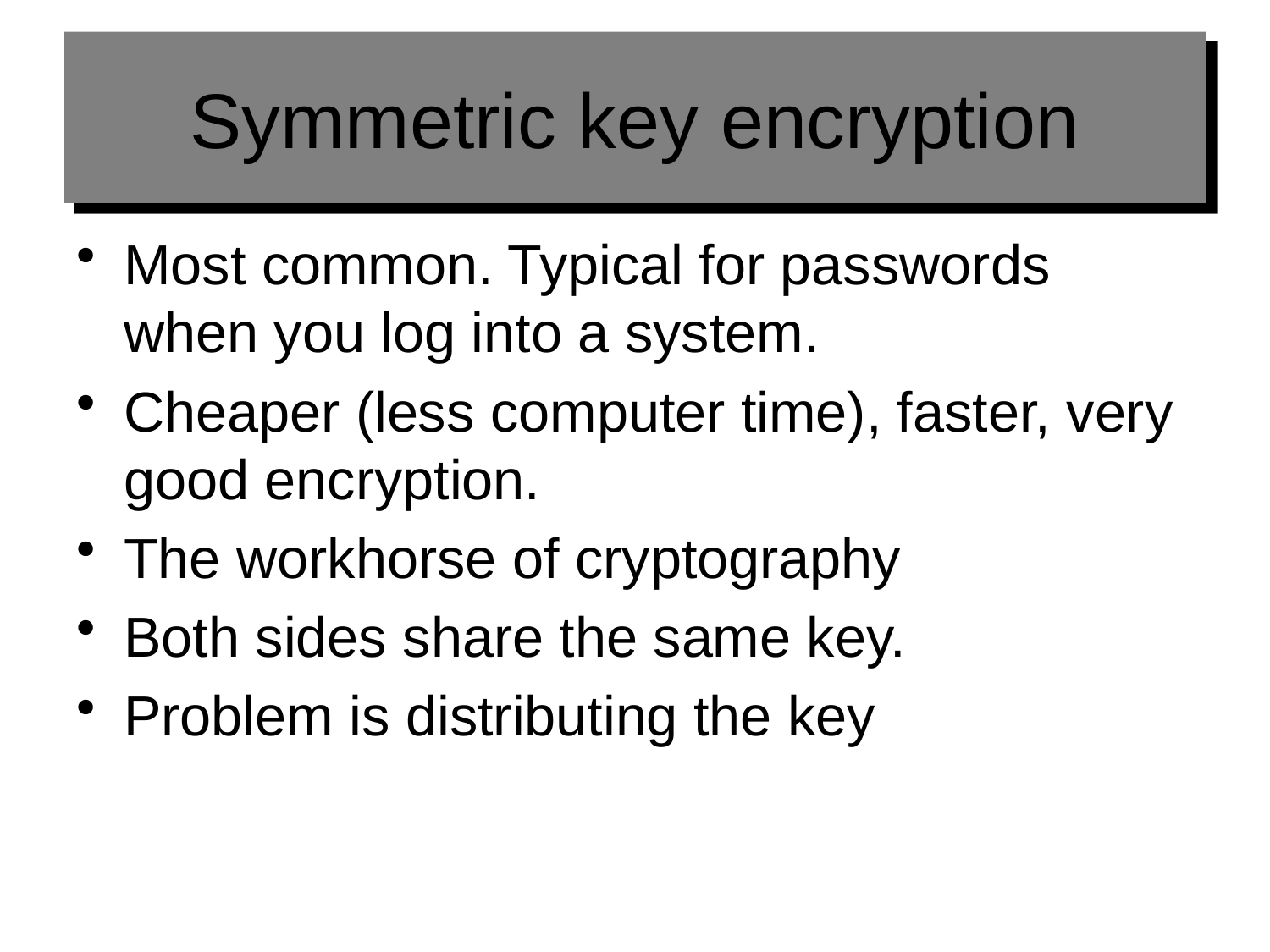

# Symmetric key encryption
Most common. Typical for passwords when you log into a system.
Cheaper (less computer time), faster, very good encryption.
The workhorse of cryptography
Both sides share the same key.
Problem is distributing the key